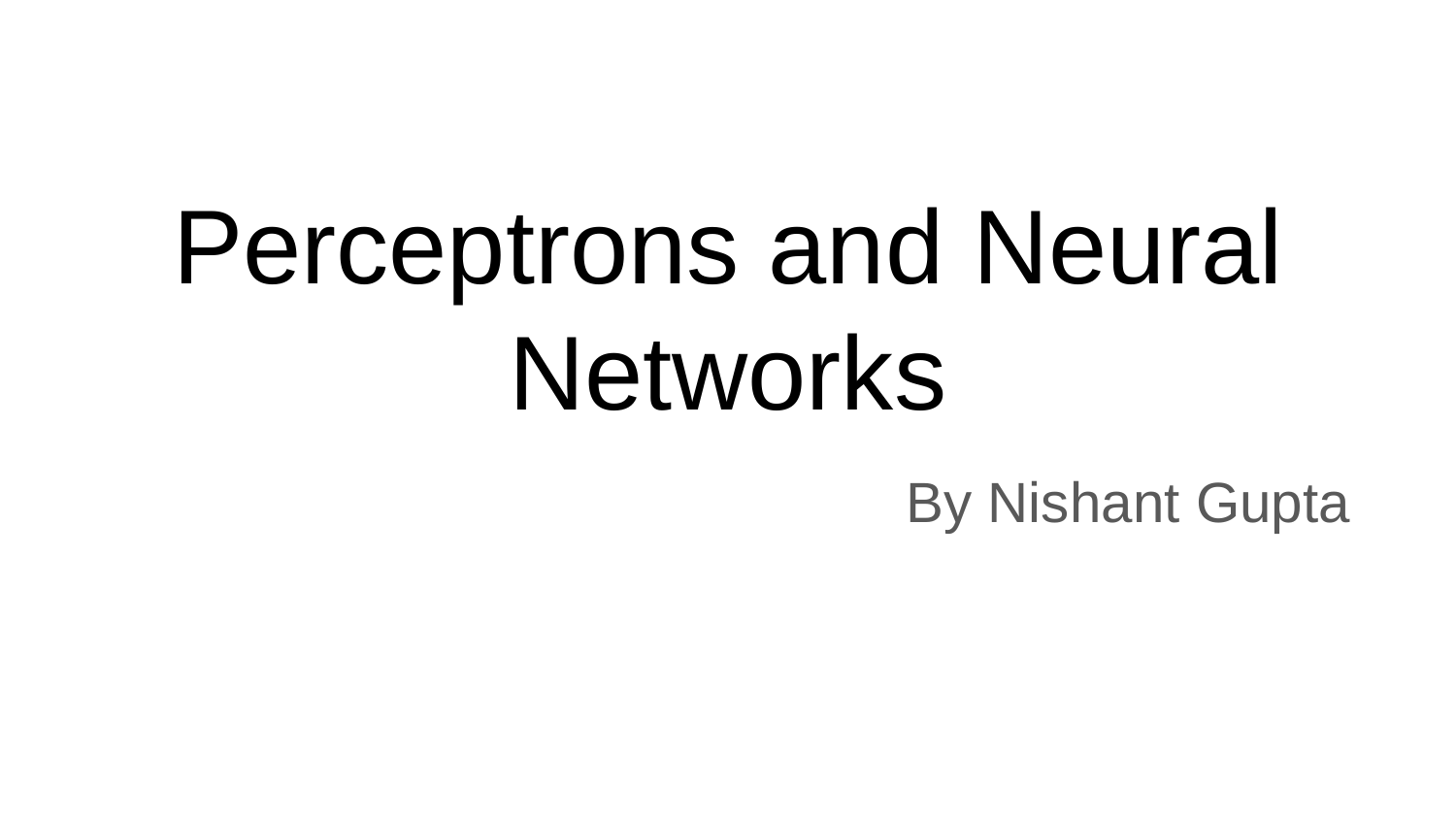

# Perceptrons and Neural Networks
By Nishant Gupta